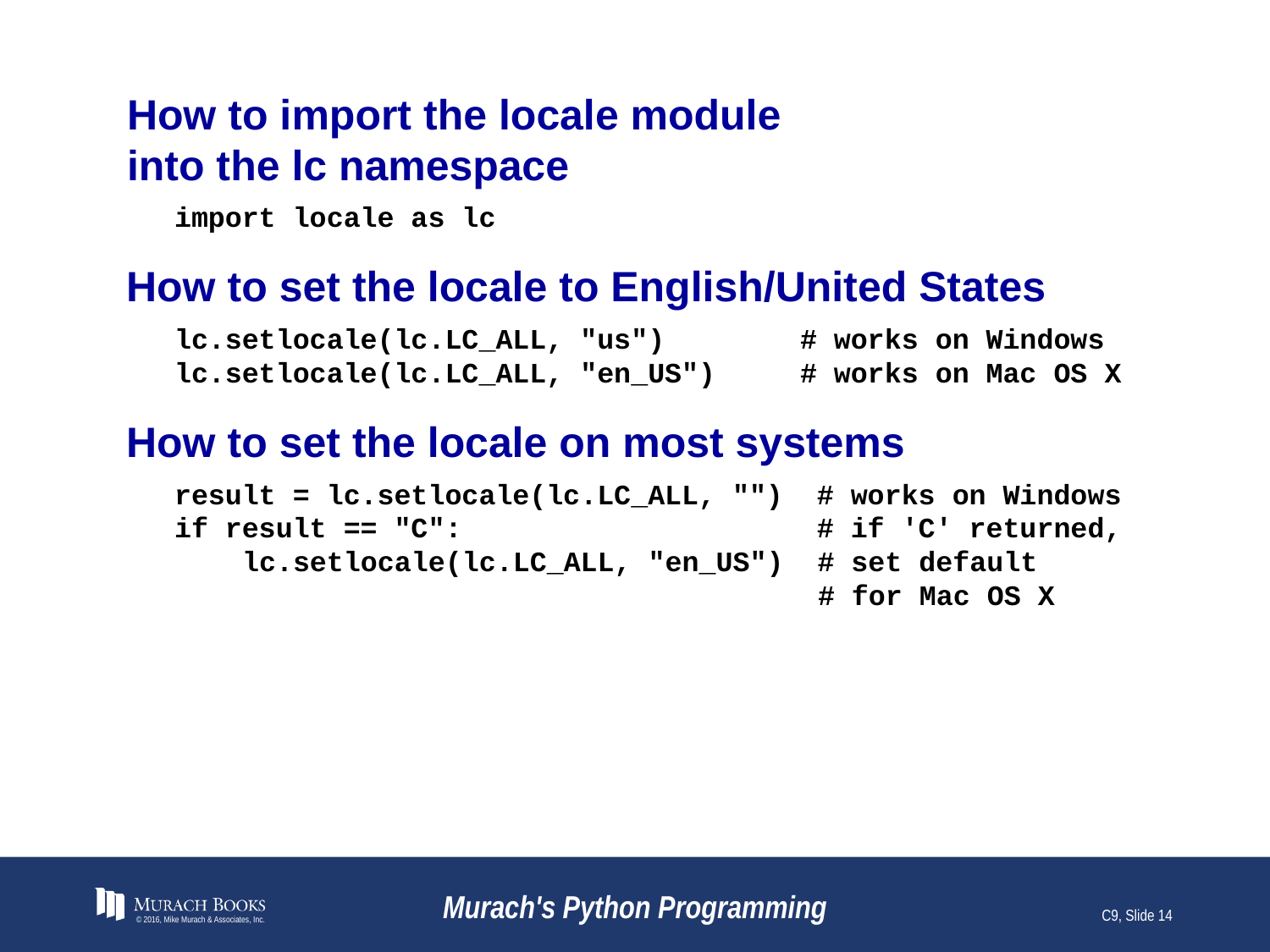

# How to import the locale module into the lc namespace
import locale as lc
How to set the locale to English/United States
lc.setlocale(lc.LC_ALL, "us")        # works on Windows
lc.setlocale(lc.LC_ALL, "en_US")     # works on Mac OS X
How to set the locale on most systems
result = lc.setlocale(lc.LC_ALL, "")  # works on Windows
if result == "C":                     # if 'C' returned,
    lc.setlocale(lc.LC_ALL, "en_US")  # set default
                                      # for Mac OS X

© 2016, Mike Murach & Associates, Inc.
Murach's Python Programming

C9, Slide 14